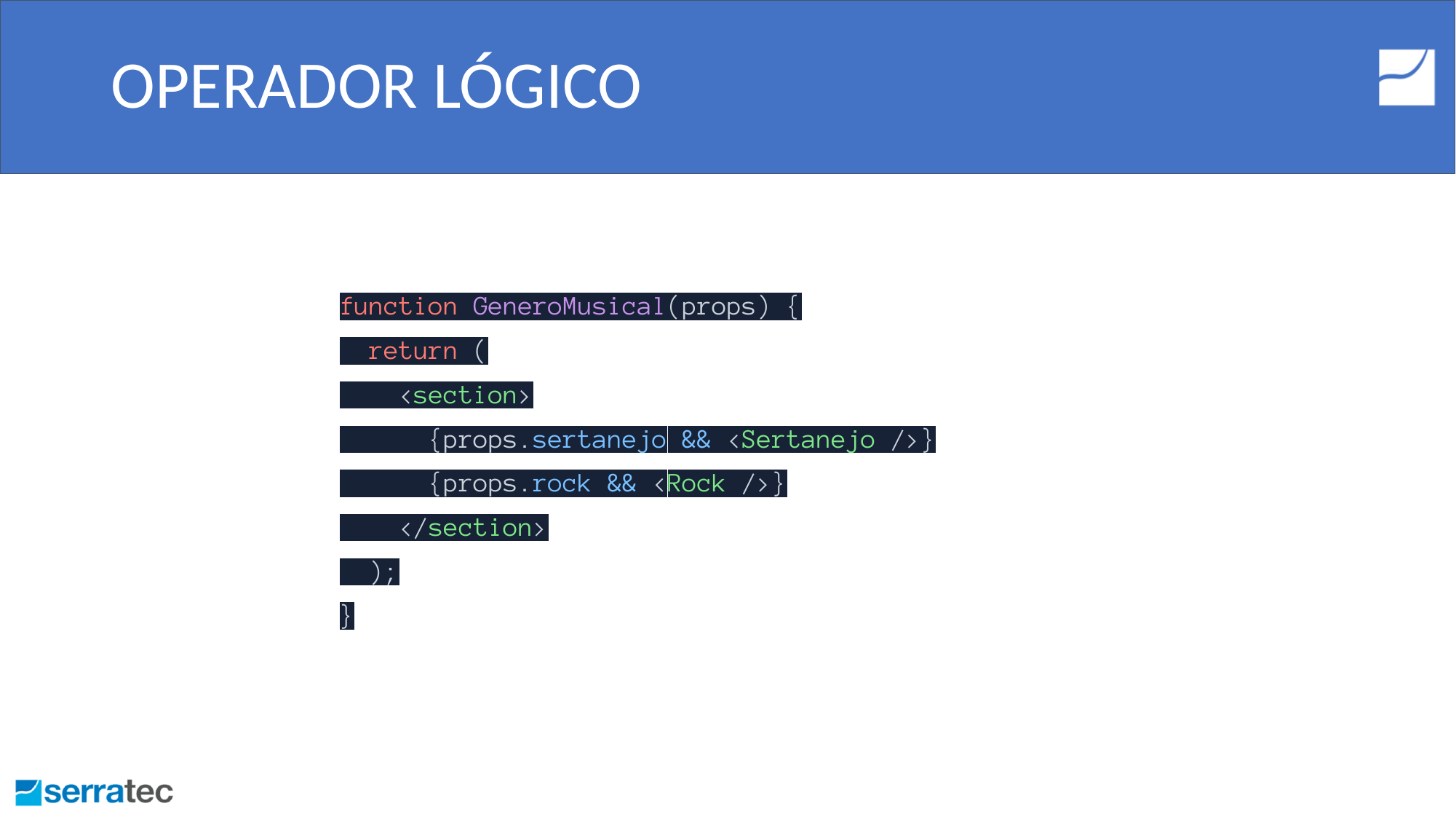

# OPERADOR LÓGICO
function GeneroMusical(props) {
  return (
    <section>
      {props.sertanejo && <Sertanejo />}
      {props.rock && <Rock />}
    </section>
  );
}